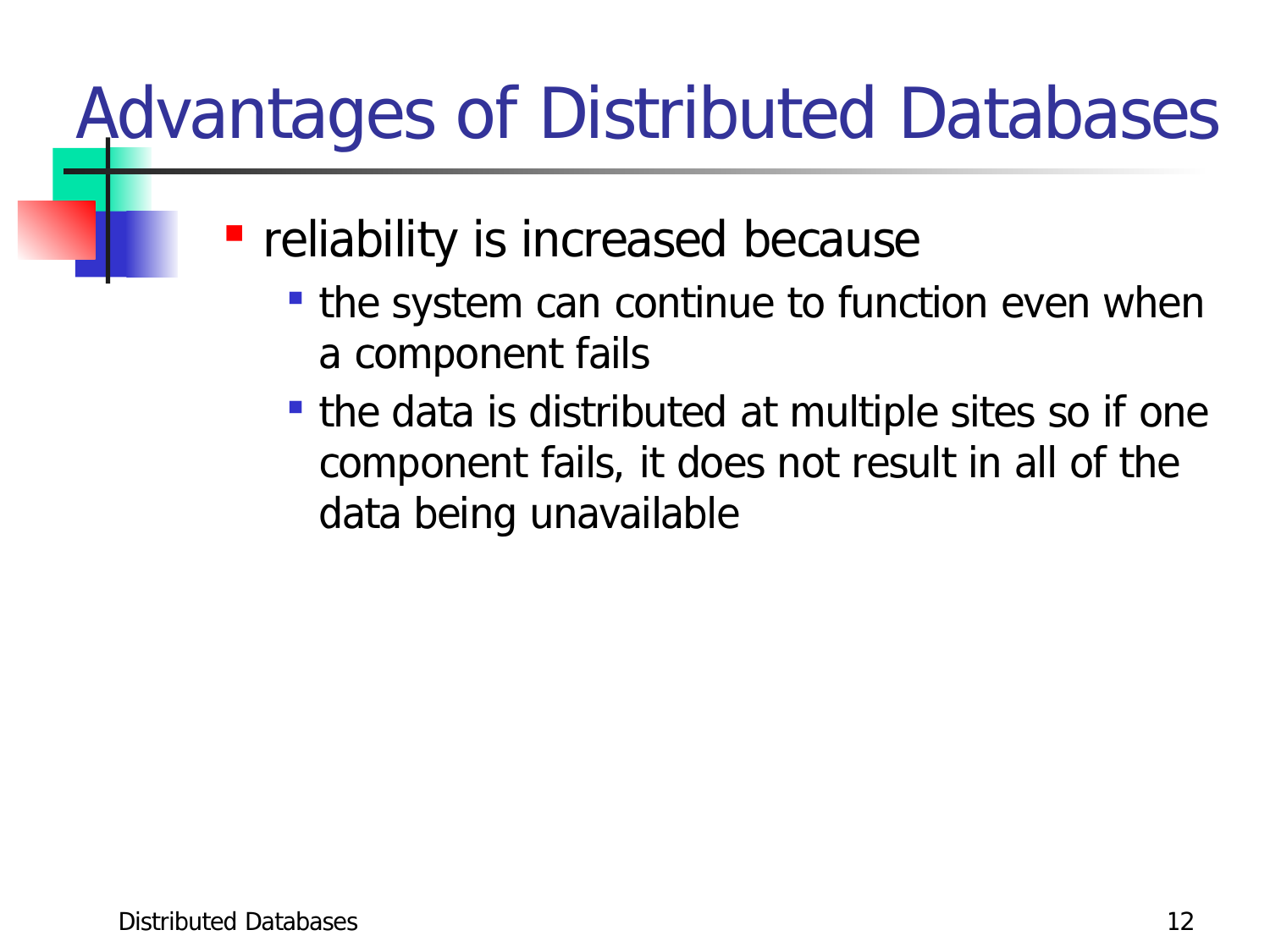

# Advantages of Distributed Databases
reliability is increased because
the system can continue to function even when a component fails
the data is distributed at multiple sites so if one component fails, it does not result in all of the data being unavailable
Distributed Databases
12